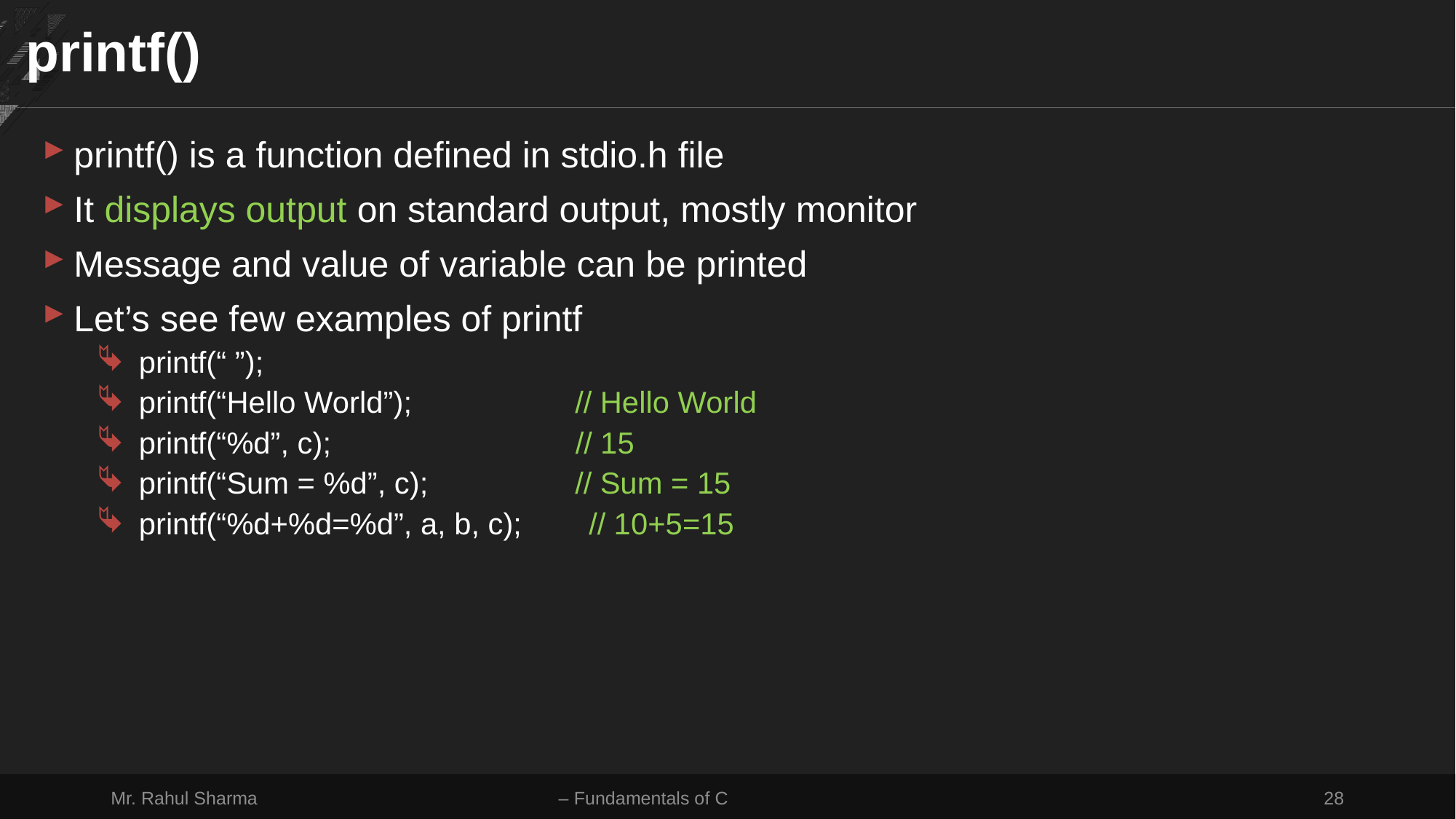

# printf()
printf() is a function defined in stdio.h file
It displays output on standard output, mostly monitor
Message and value of variable can be printed
Let’s see few examples of printf
printf(“ ”);
printf(“Hello World”);	             // Hello World
printf(“%d”, c);			// 15
printf(“Sum = %d”, c);	             // Sum = 15
printf(“%d+%d=%d”, a, b, c);        // 10+5=15